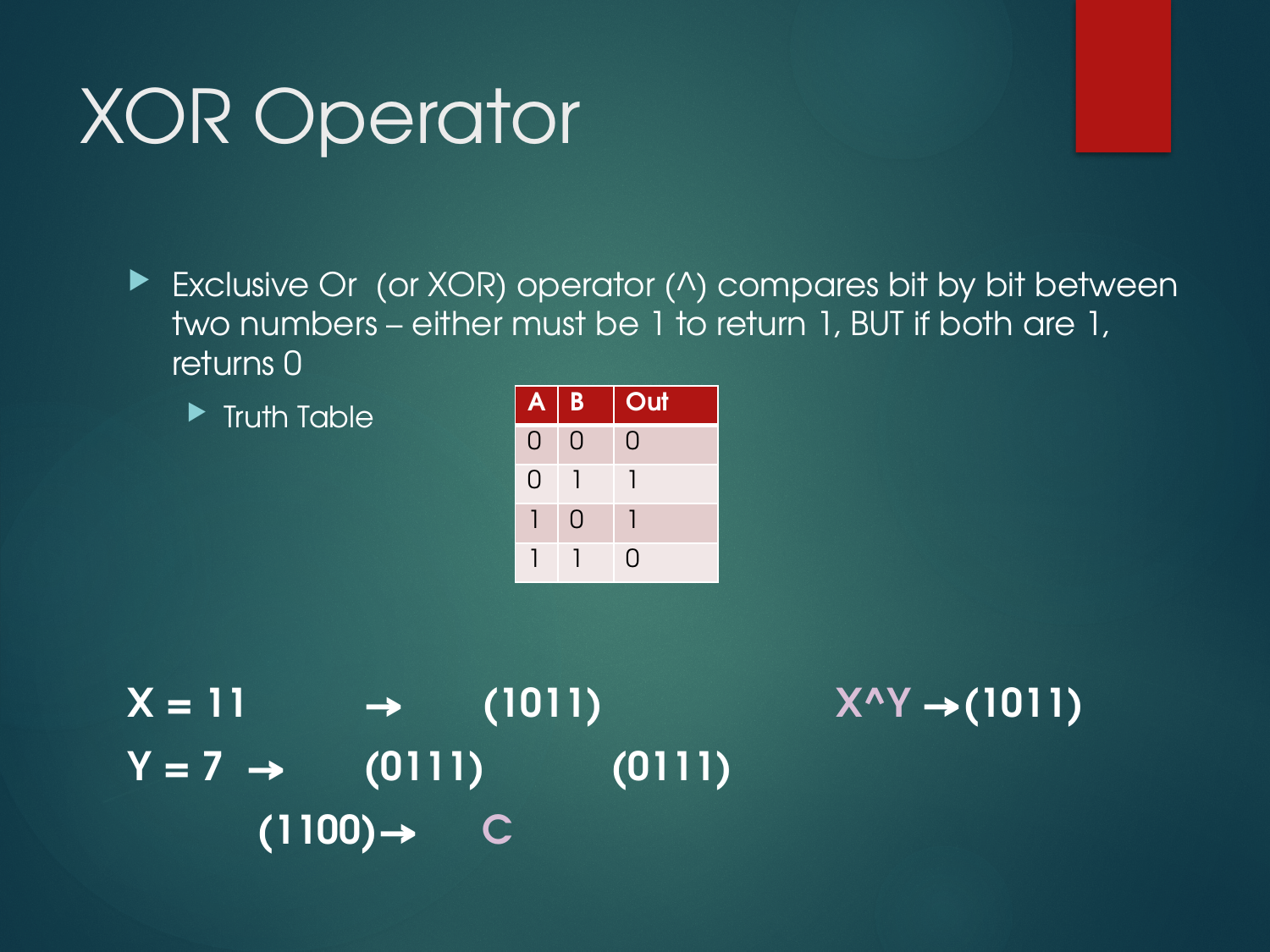

# XOR Operator
Exclusive Or  (or XOR) operator (^) compares bit by bit between two numbers – either must be 1 to return 1, BUT if both are 1, returns 0
Truth Table

X = 11 	→		(1011)			X^Y →(1011)
Y = 7		→		(0111)					 (0111)
												 (1100)→		C

| A | B | Out |
| --- | --- | --- |
| 0 | 0 | 0 |
| 0 | 1 | 1 |
| 1 | 0 | 1 |
| 1 | 1 | 0 |